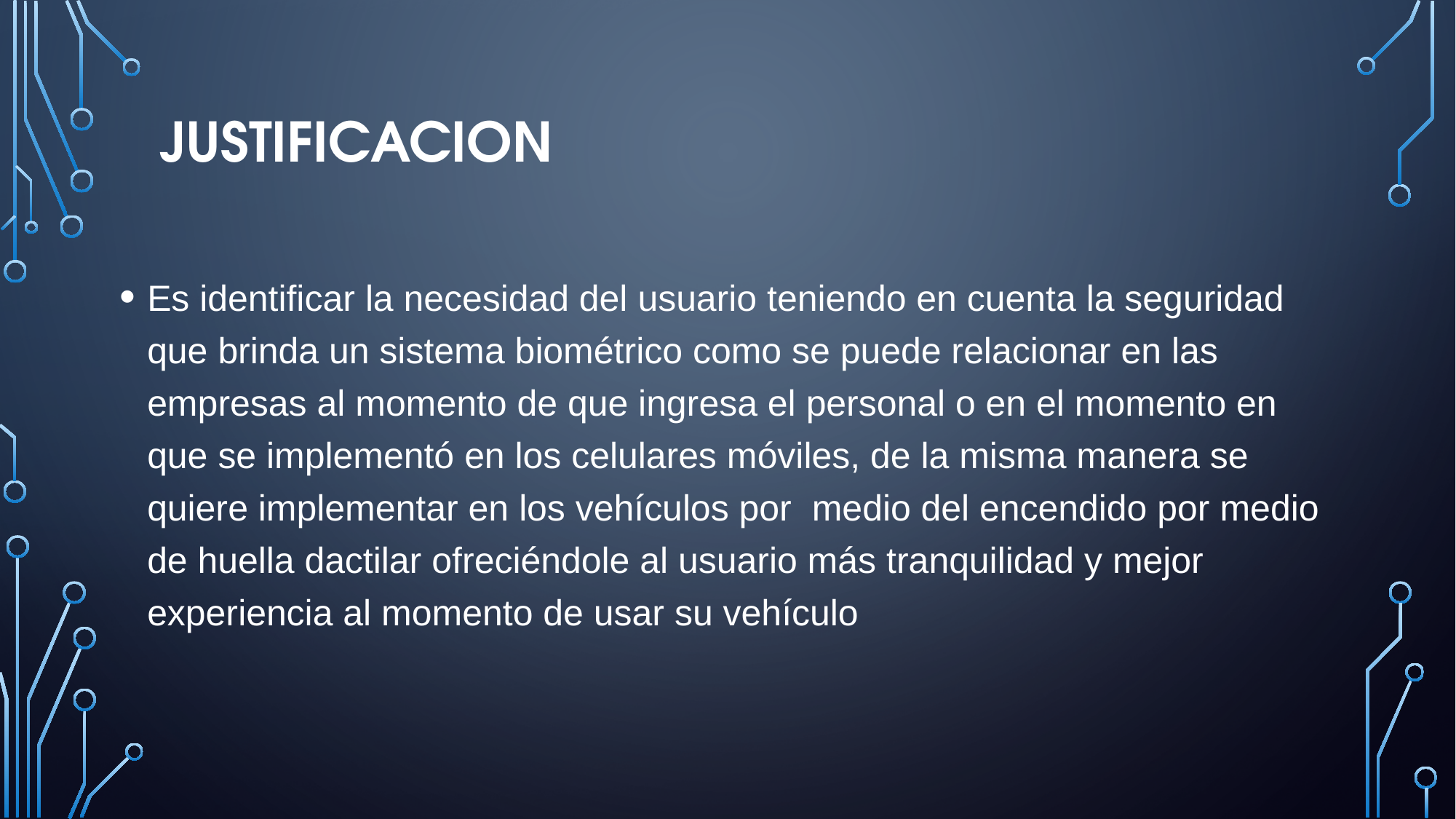

# JUSTIFICACION
Es identificar la necesidad del usuario teniendo en cuenta la seguridad que brinda un sistema biométrico como se puede relacionar en las empresas al momento de que ingresa el personal o en el momento en que se implementó en los celulares móviles, de la misma manera se quiere implementar en los vehículos por  medio del encendido por medio de huella dactilar ofreciéndole al usuario más tranquilidad y mejor experiencia al momento de usar su vehículo